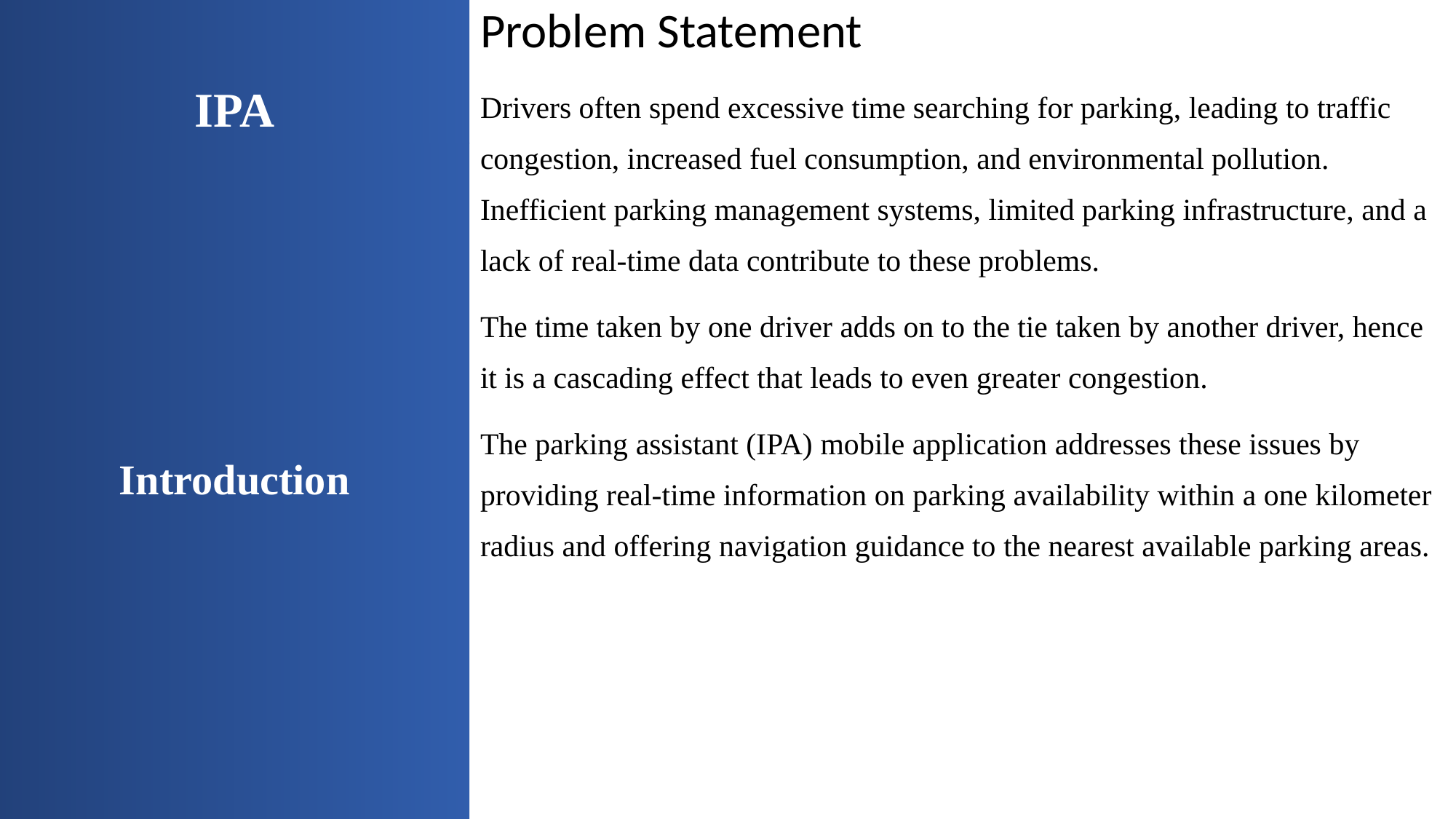

# IPA
Problem Statement
Drivers often spend excessive time searching for parking, leading to traffic congestion, increased fuel consumption, and environmental pollution. Inefficient parking management systems, limited parking infrastructure, and a lack of real-time data contribute to these problems.
The time taken by one driver adds on to the tie taken by another driver, hence it is a cascading effect that leads to even greater congestion.
The parking assistant (IPA) mobile application addresses these issues by providing real-time information on parking availability within a one kilometer radius and offering navigation guidance to the nearest available parking areas.

Introduction